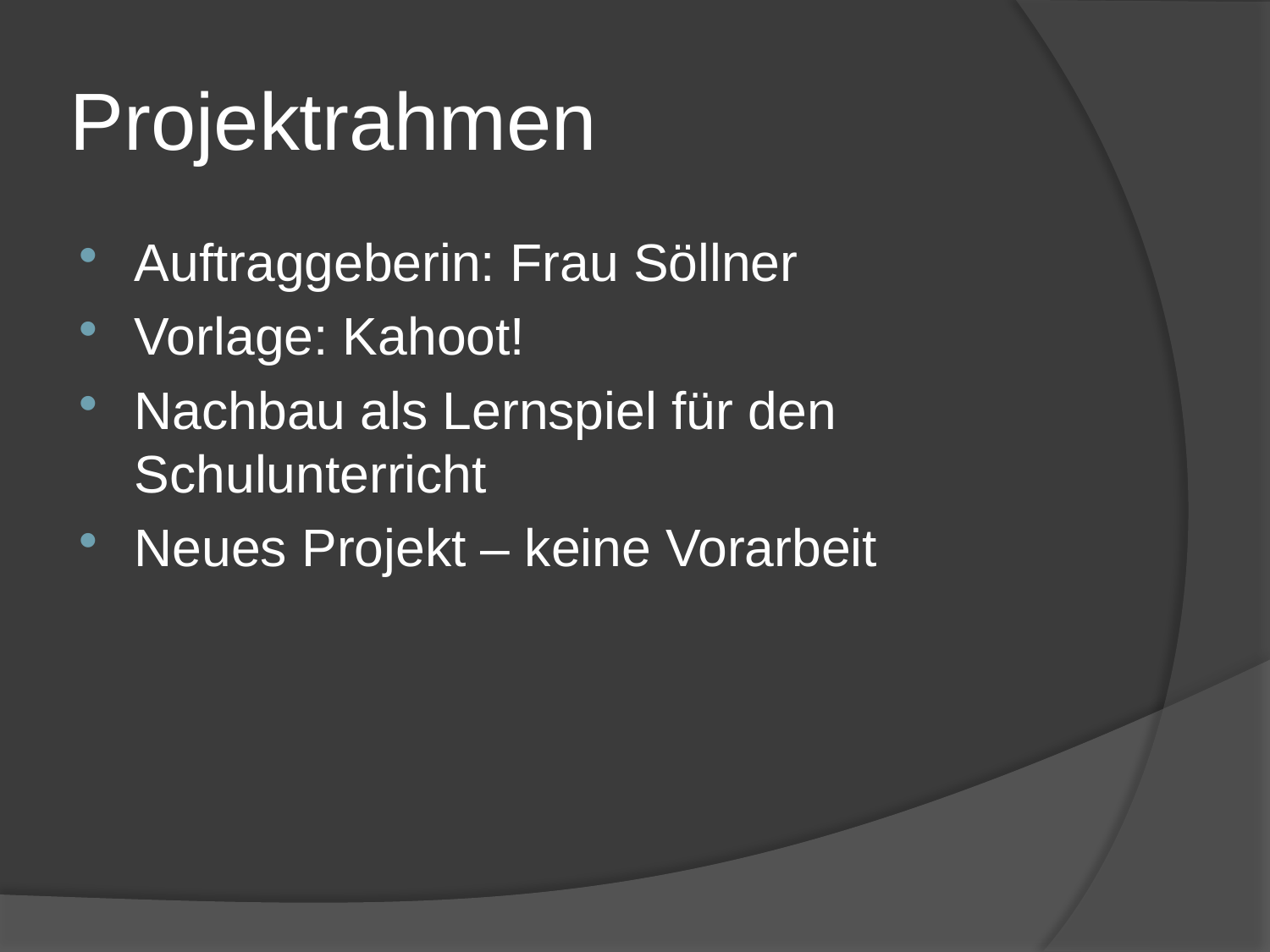

# Projektrahmen
Auftraggeberin: Frau Söllner
Vorlage: Kahoot!
Nachbau als Lernspiel für den Schulunterricht
Neues Projekt – keine Vorarbeit